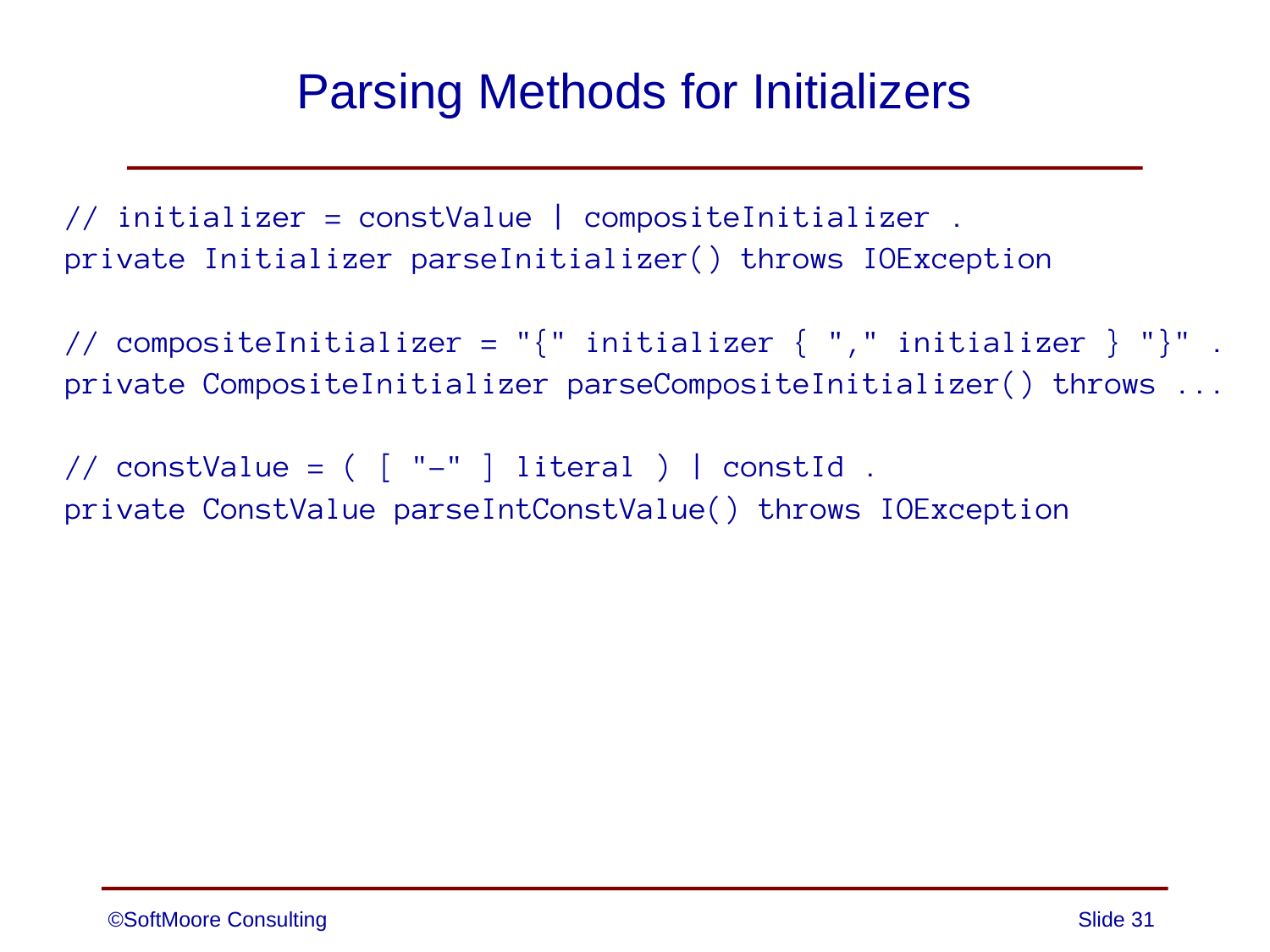

# Parsing Methods for Initializers
// initializer = constValue | compositeInitializer .
private Initializer parseInitializer() throws IOException

// compositeInitializer = "{" initializer { "," initializer } "}" .
private CompositeInitializer parseCompositeInitializer() throws ...

// constValue = ( [ "-" ] literal ) | constId .
private ConstValue parseIntConstValue() throws IOException

©SoftMoore Consulting
Slide 31